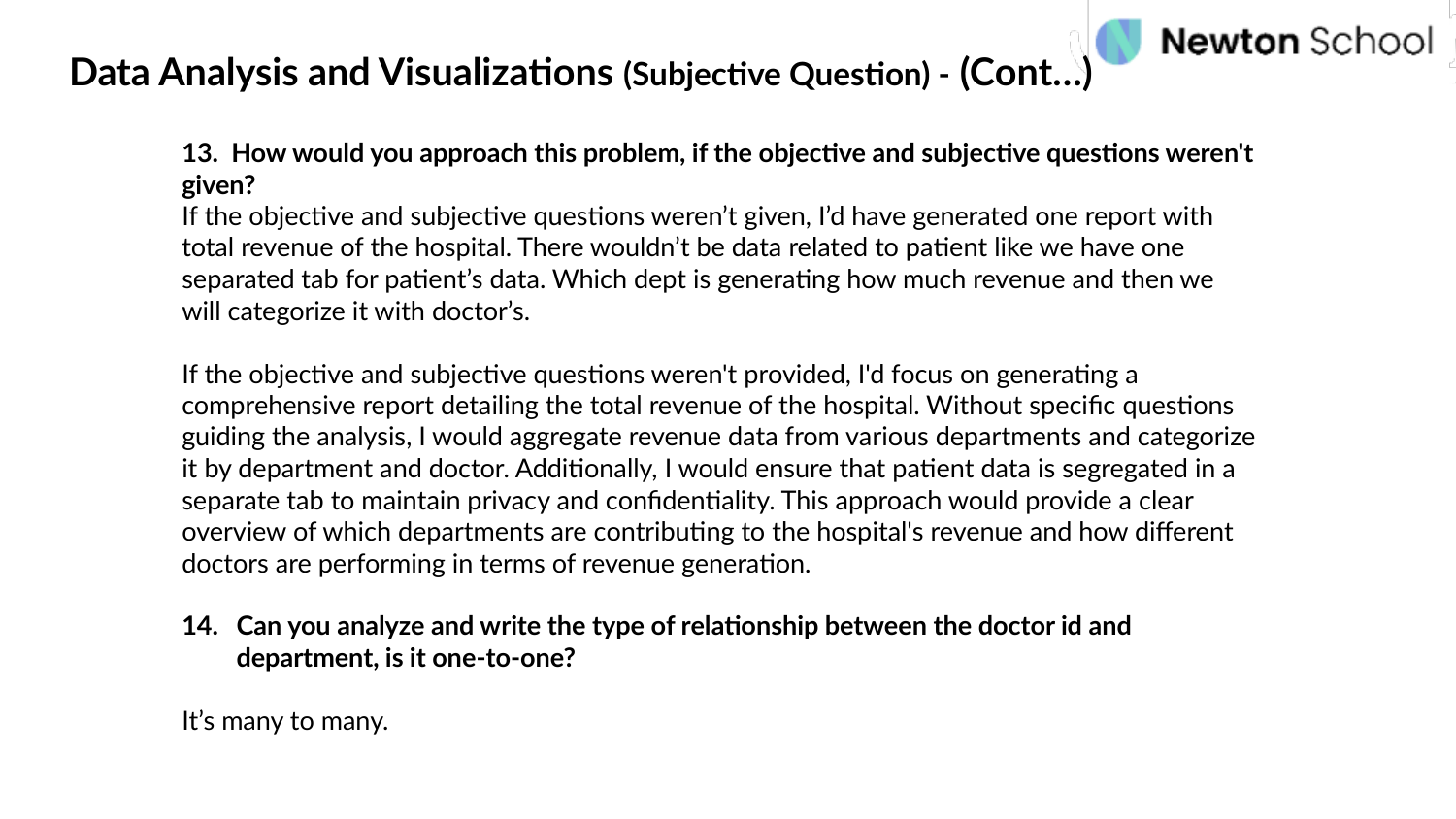

Data Analysis and Visualizations (Subjective Question) - (Cont…)
13.  How would you approach this problem, if the objective and subjective questions weren't given?
If the objective and subjective questions weren’t given, I’d have generated one report with total revenue of the hospital. There wouldn’t be data related to patient like we have one separated tab for patient’s data. Which dept is generating how much revenue and then we will categorize it with doctor’s.

If the objective and subjective questions weren't provided, I'd focus on generating a comprehensive report detailing the total revenue of the hospital. Without specific questions guiding the analysis, I would aggregate revenue data from various departments and categorize it by department and doctor. Additionally, I would ensure that patient data is segregated in a separate tab to maintain privacy and confidentiality. This approach would provide a clear overview of which departments are contributing to the hospital's revenue and how different doctors are performing in terms of revenue generation.

Can you analyze and write the type of relationship between the doctor id and department, is it one-to-one?

It’s many to many.